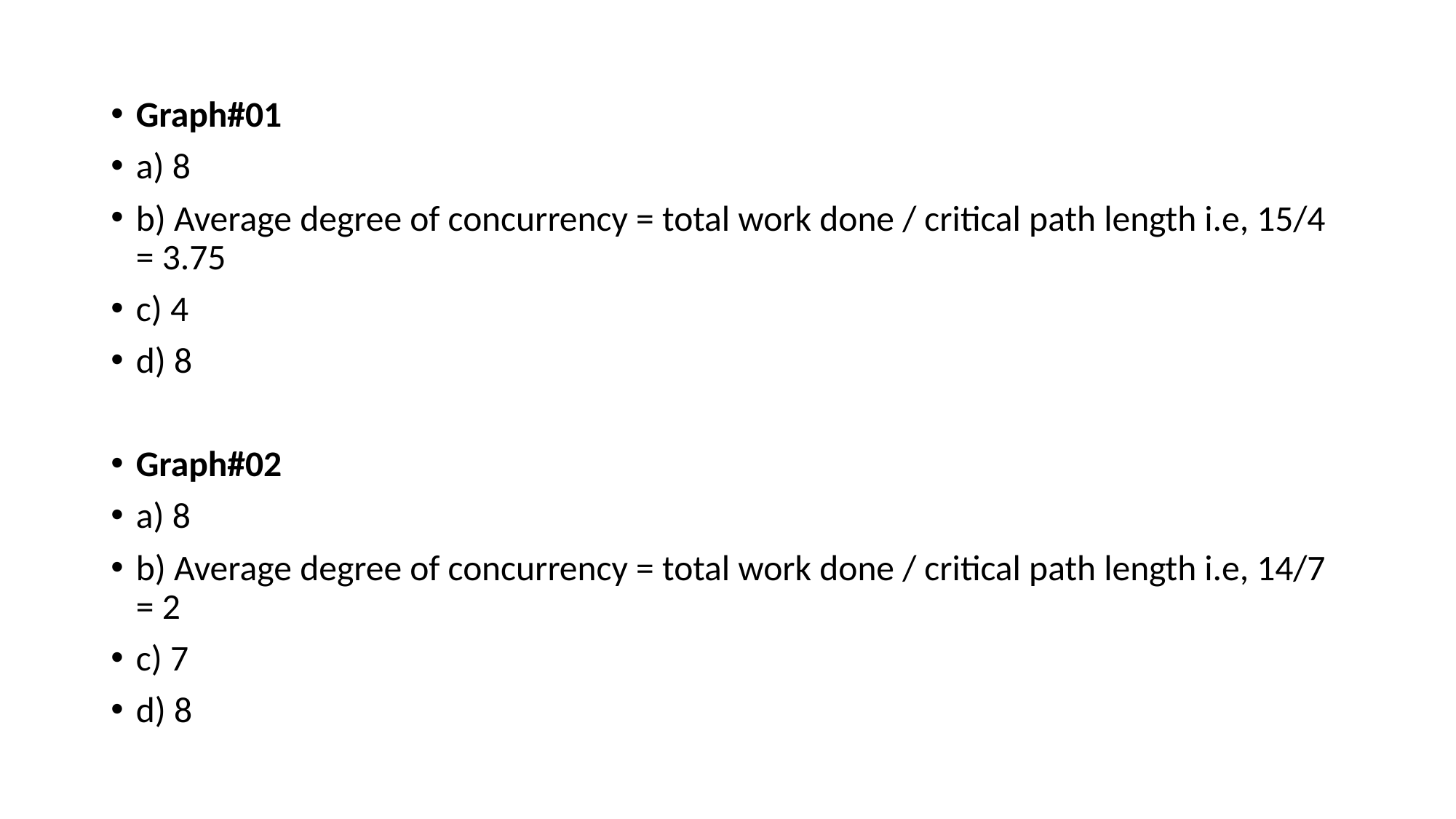

Graph#01
a) 8
b) Average degree of concurrency = total work done / critical path length i.e, 15/4 = 3.75
c) 4
d) 8

Graph#02
a) 8
b) Average degree of concurrency = total work done / critical path length i.e, 14/7 = 2
c) 7
d) 8